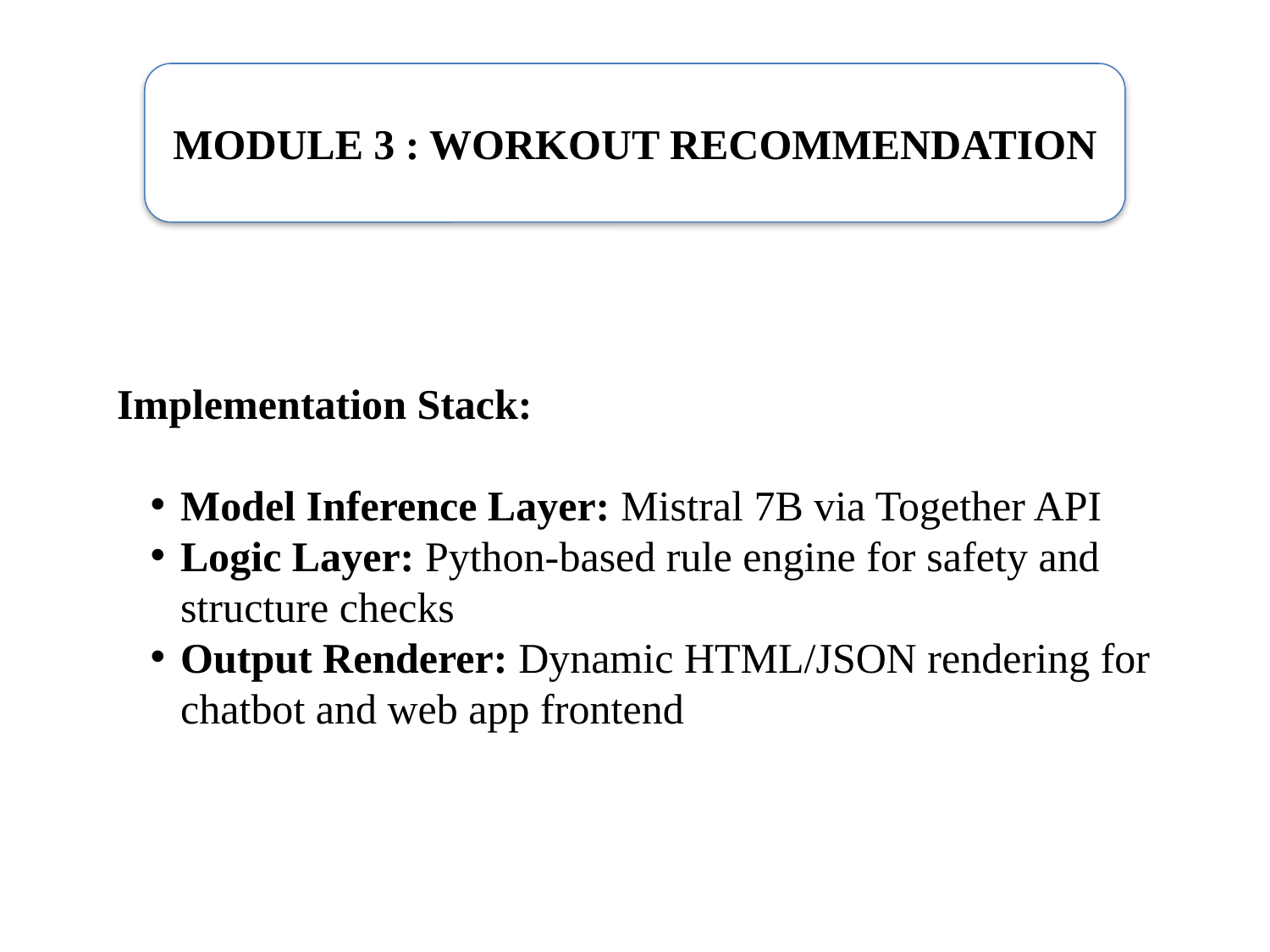

MODULE 3 : WORKOUT RECOMMENDATION

Implementation Stack:

Model Inference Layer: Mistral 7B via Together API
Logic Layer: Python-based rule engine for safety and structure checks
Output Renderer: Dynamic HTML/JSON rendering for chatbot and web app frontend